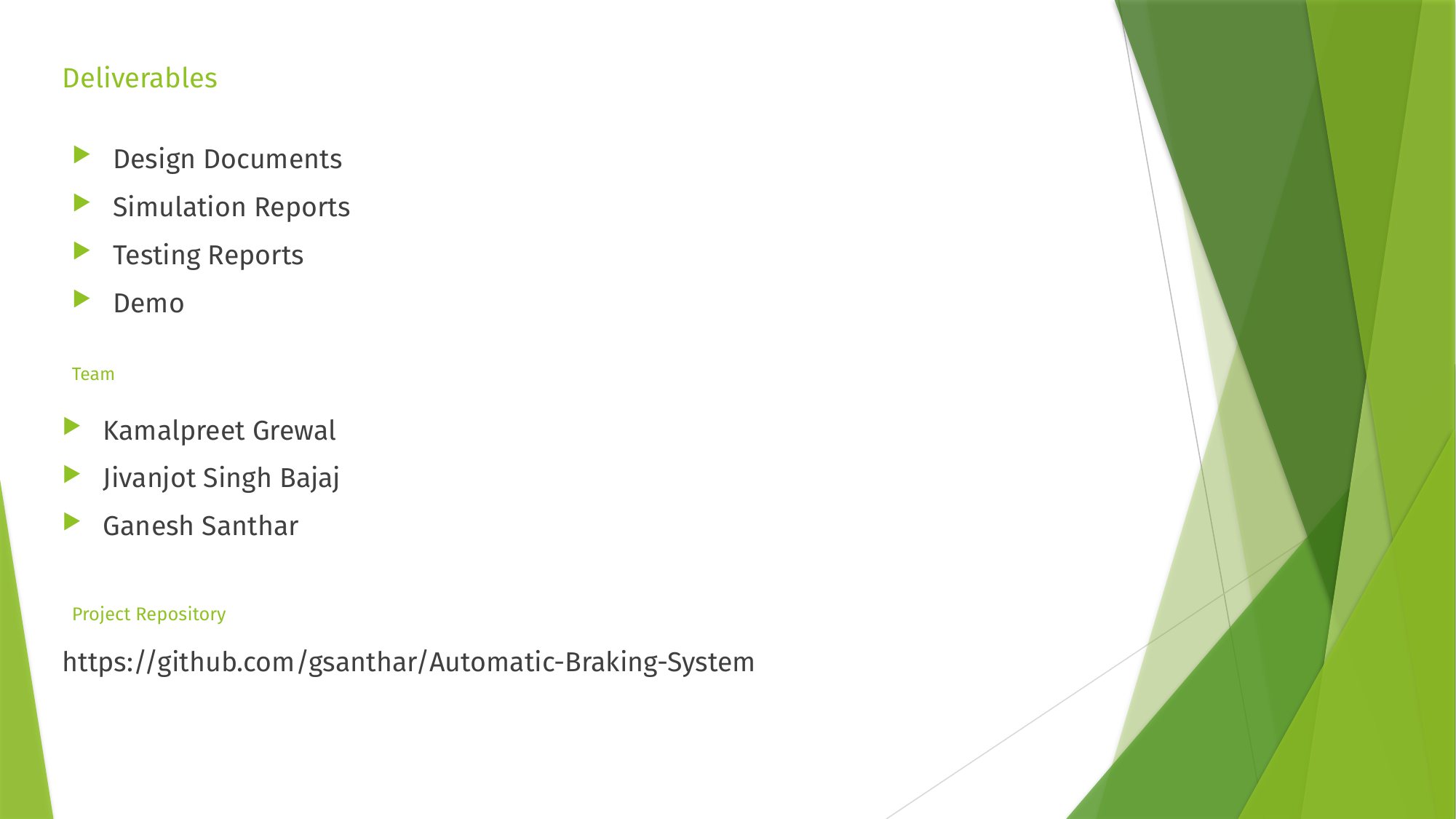

# Deliverables
Design Documents
Simulation Reports
Testing Reports
Demo

Team

Kamalpreet Grewal
Jivanjot Singh Bajaj
Ganesh Santhar
Project Repository

https://github.com/gsanthar/Automatic-Braking-System